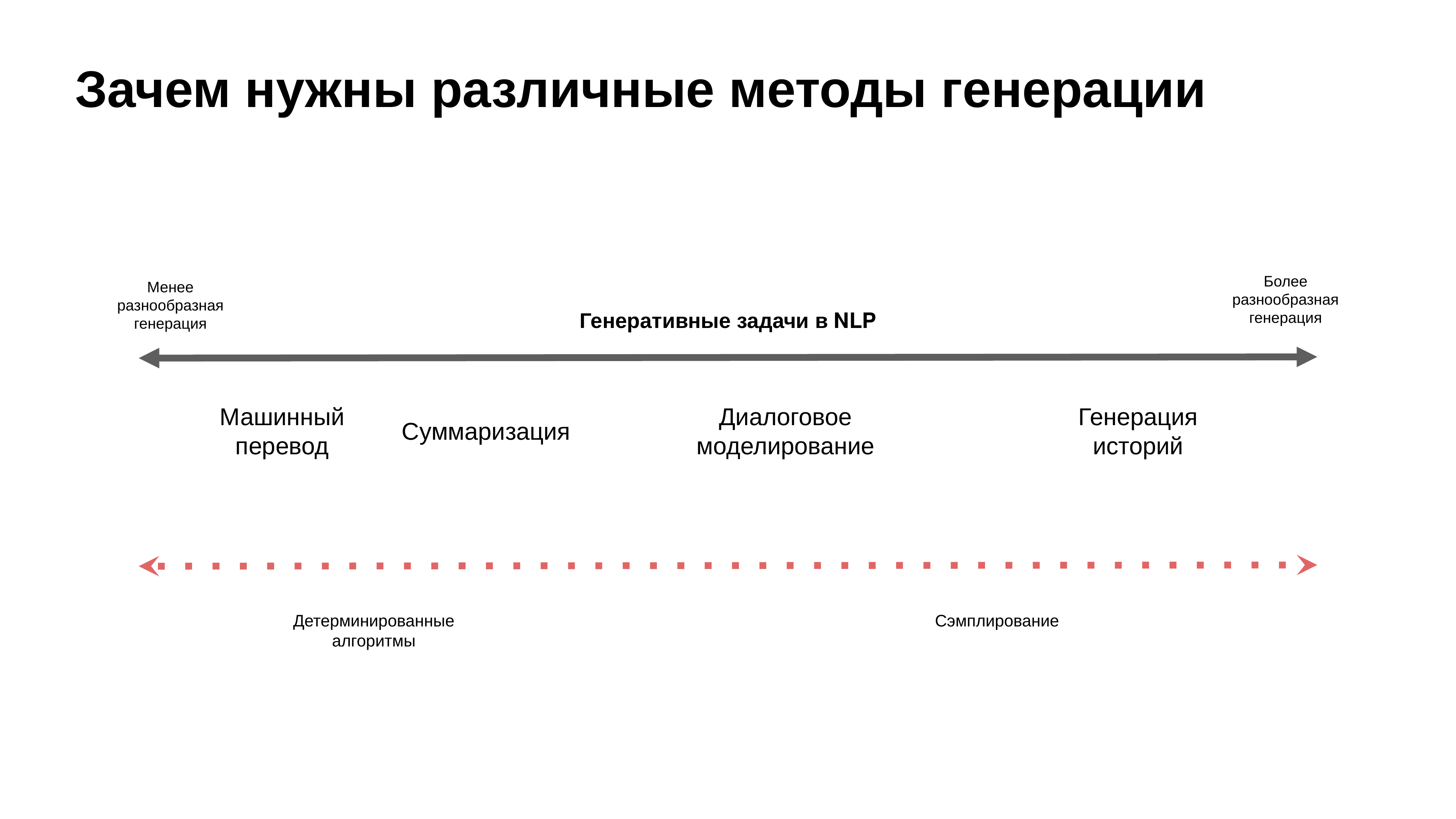

# Зачем нужны различные методы генерации
Более разнообразная генерация
Менее разнообразная генерация
Генеративные задачи в NLP
Машинный перевод
Диалоговое моделирование
Генерация историй
Суммаризация
Детерминированные алгоритмы
Сэмплирование